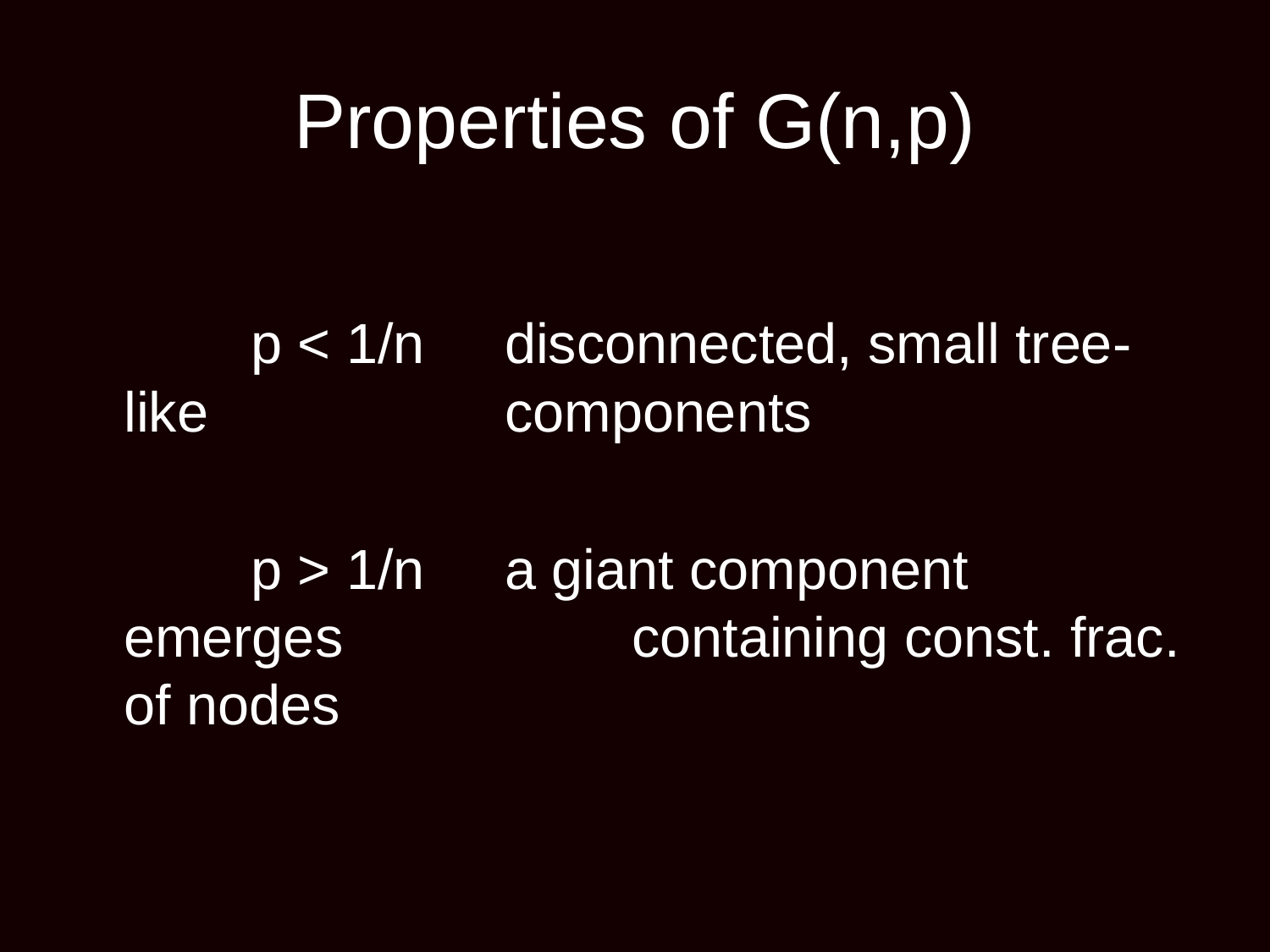

# Properties of G(n,p)

		p < 1/n	disconnected, small tree-like 			components

		p > 1/n	a giant component emerges 			containing const. frac. of nodes